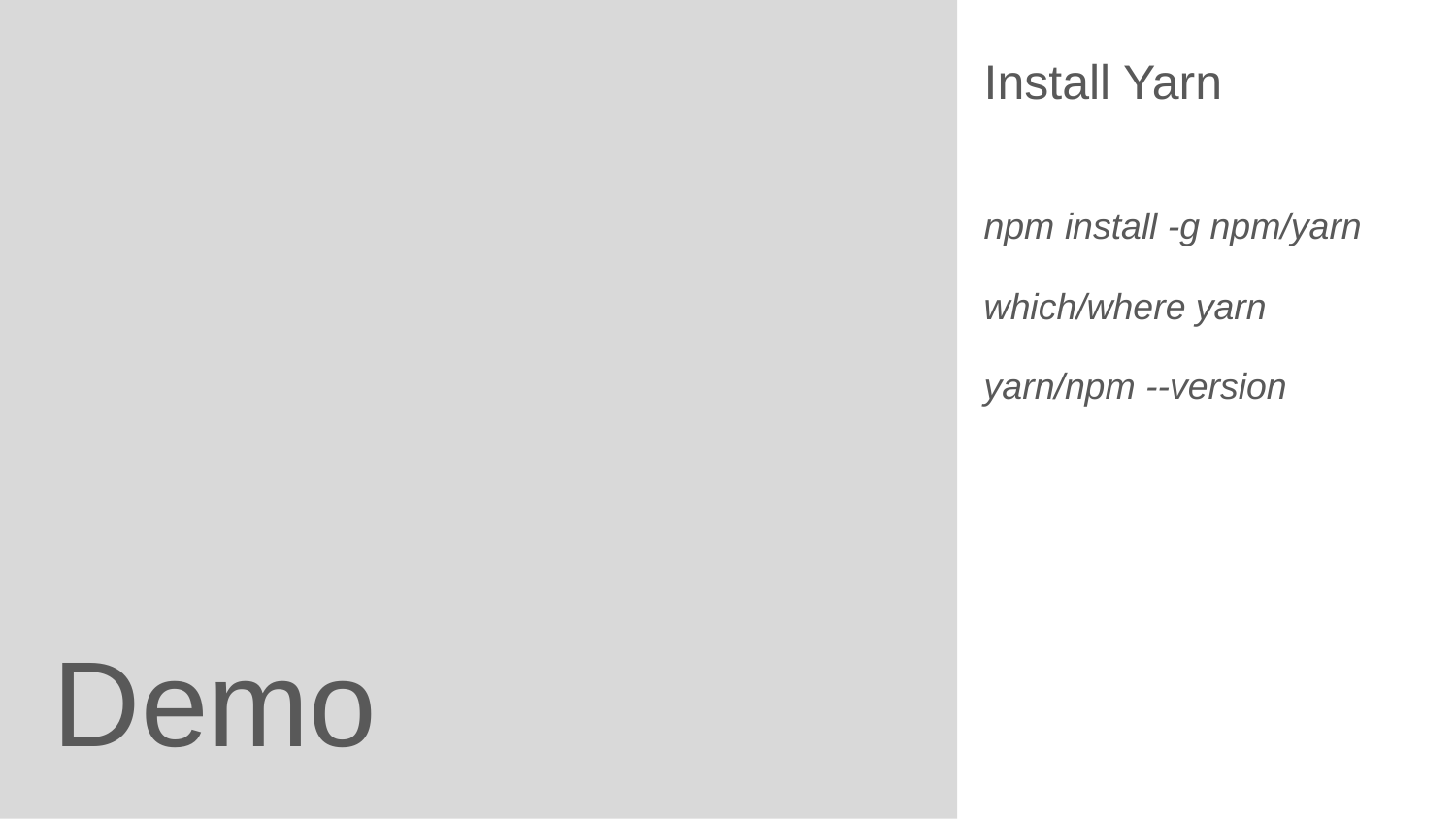

Install Yarn

npm install -g npm/yarn
which/where yarn
yarn/npm --version